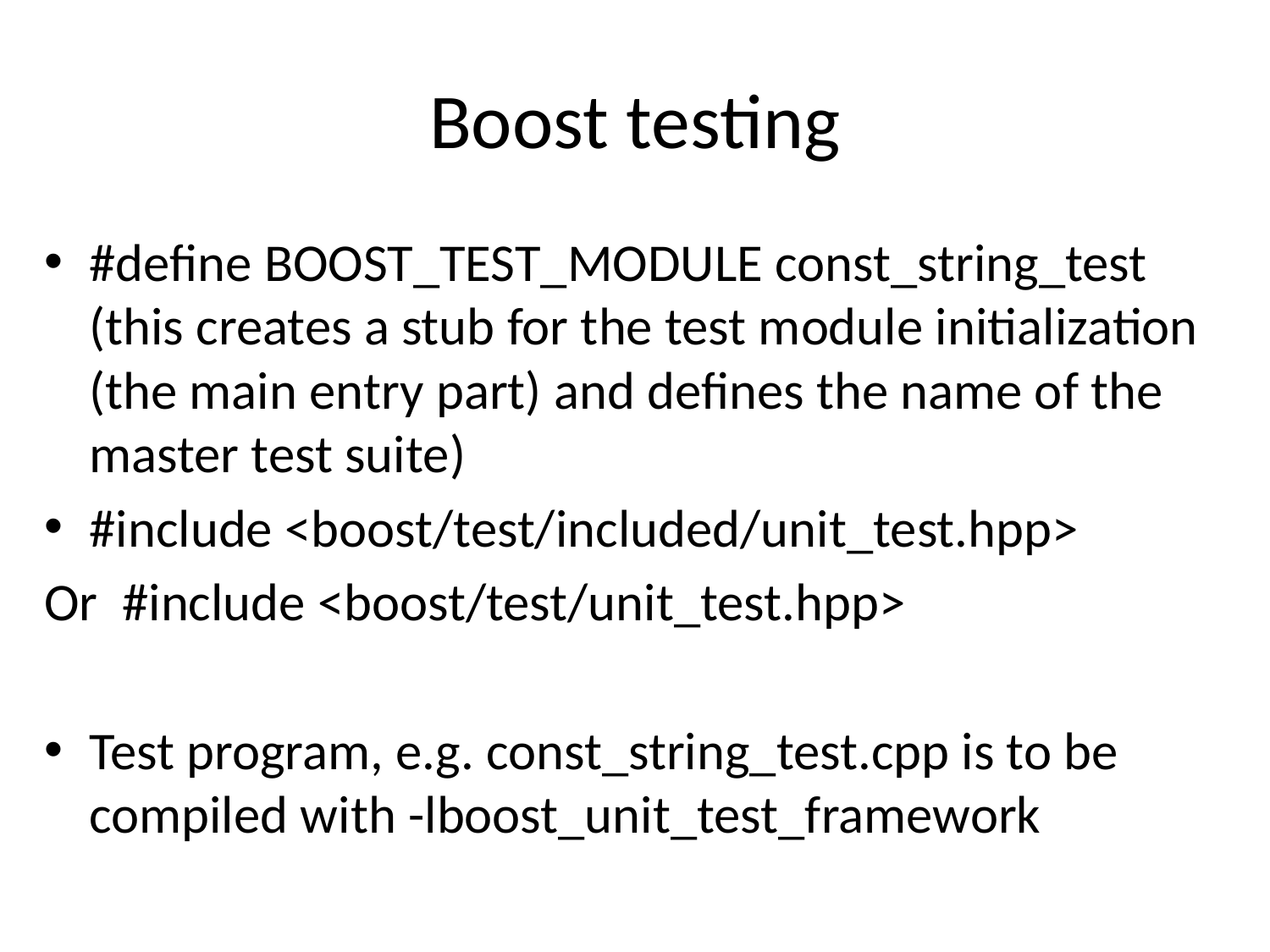

# Boost testing
#define BOOST_TEST_MODULE const_string_test (this creates a stub for the test module initialization (the main entry part) and defines the name of the master test suite)
#include <boost/test/included/unit_test.hpp>
Or  #include <boost/test/unit_test.hpp>

Test program, e.g. const_string_test.cpp is to be compiled with -lboost_unit_test_framework